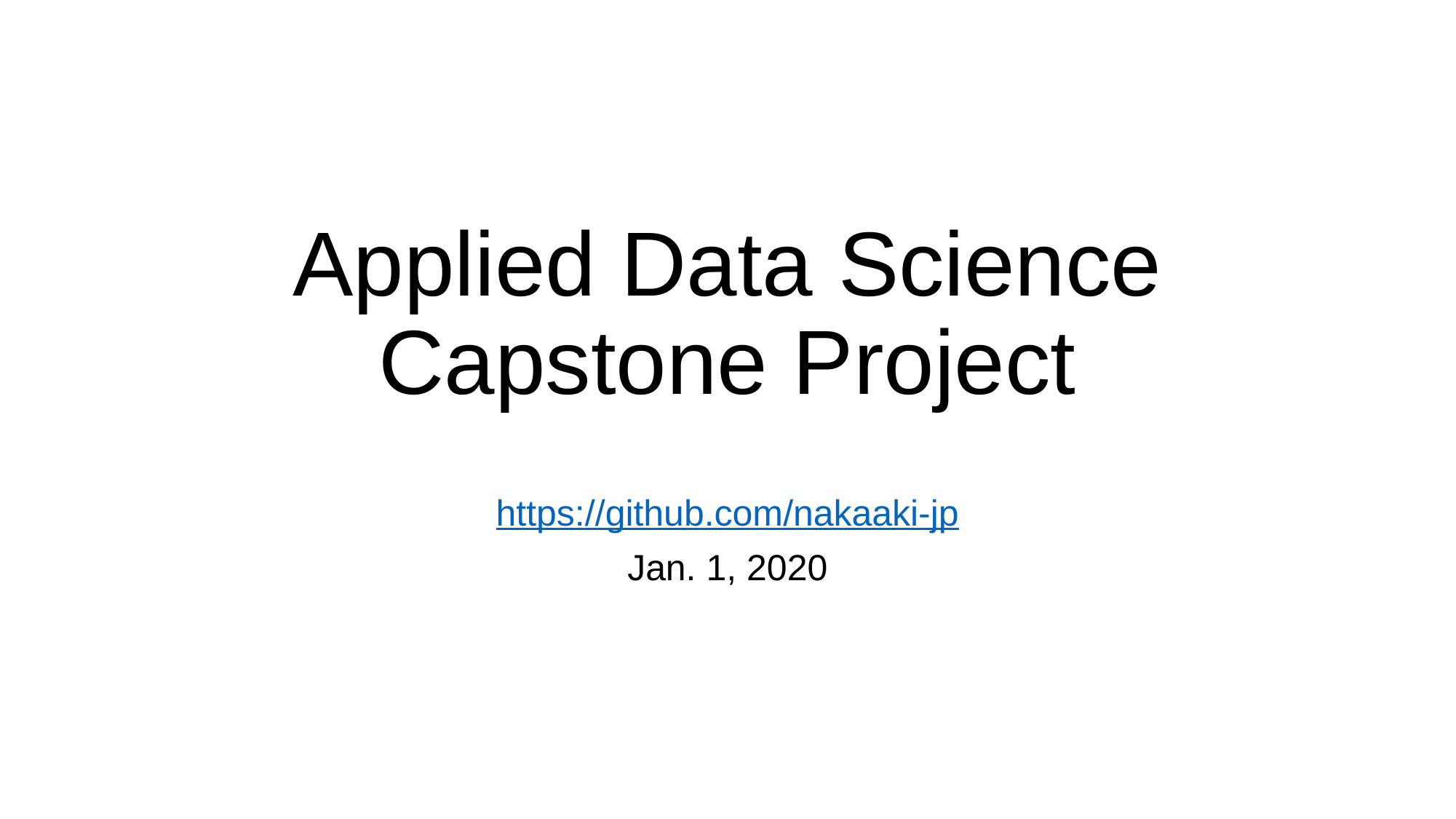

# Applied Data Science Capstone Project

https://github.com/nakaaki-jp
Jan. 1, 2020